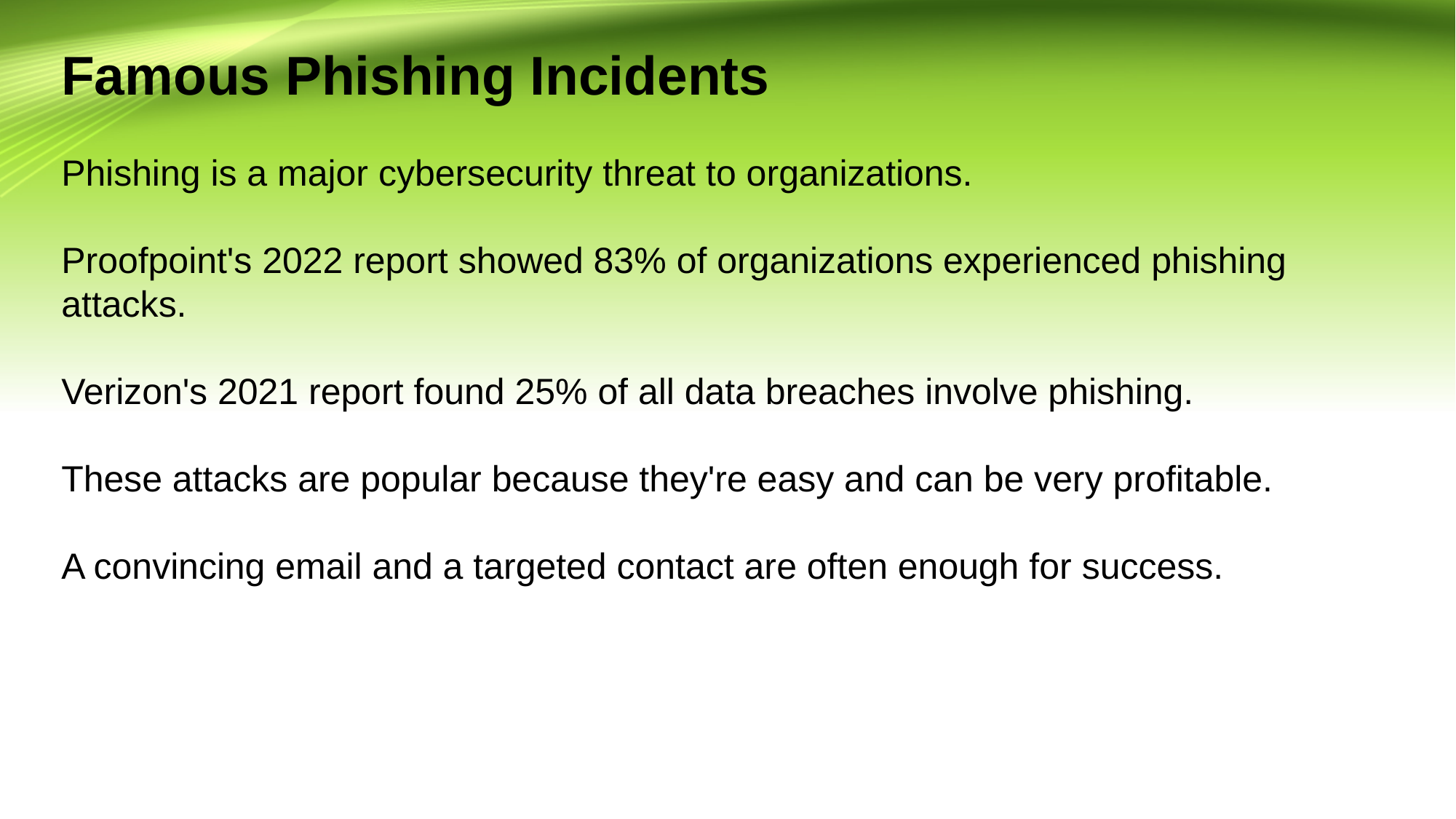

Famous Phishing Incidents

Phishing is a major cybersecurity threat to organizations.

Proofpoint's 2022 report showed 83% of organizations experienced phishing attacks.

Verizon's 2021 report found 25% of all data breaches involve phishing.

These attacks are popular because they're easy and can be very profitable.

A convincing email and a targeted contact are often enough for success.